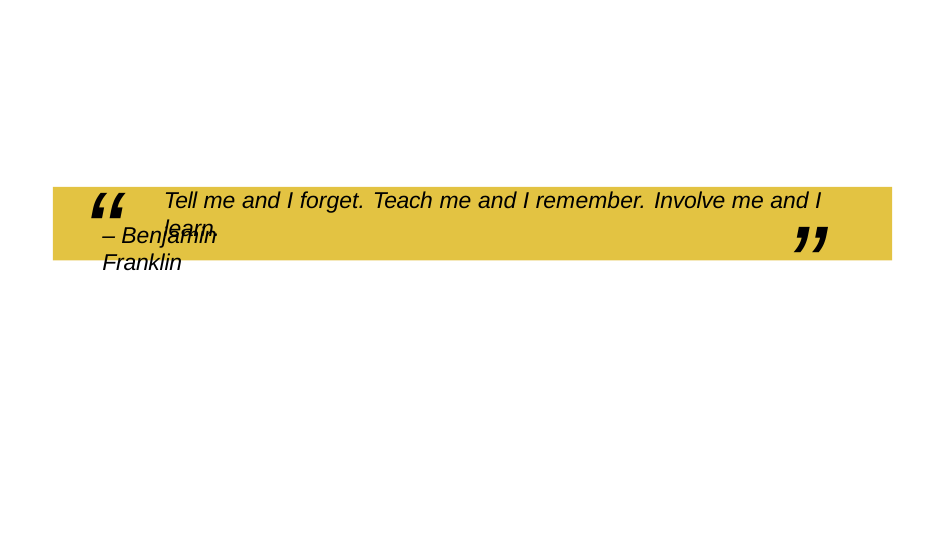

# “
Tell me and I forget. Teach me and I remember. Involve me and I learn.

”
– Benjamin Franklin